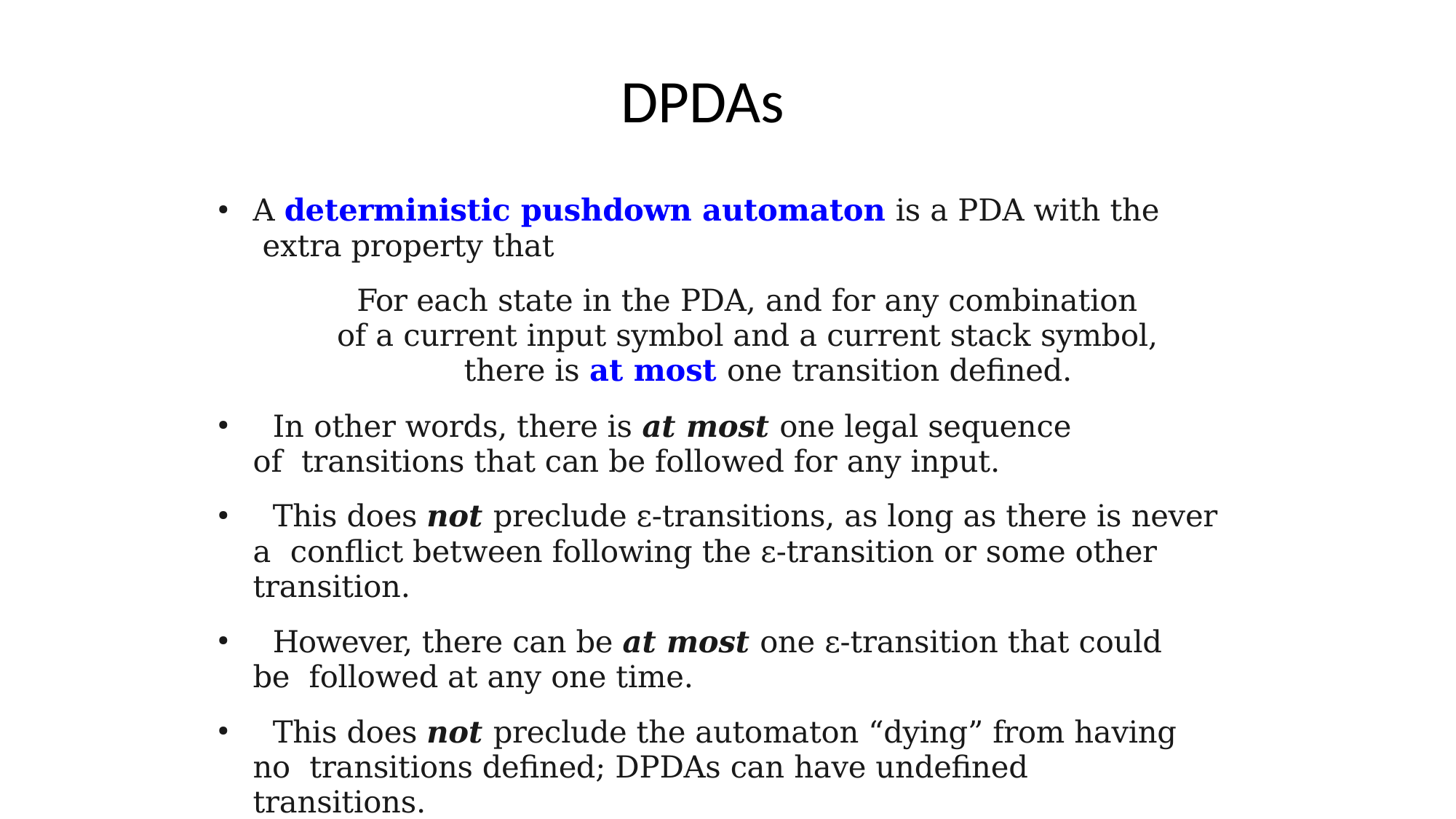

# DPDAs
A deterministic pushdown automaton is a PDA with the  extra property that
For each state in the PDA, and for any combination  of a current input symbol and a current stack symbol,
there is at most one transition defined.
In other words, there is at most one legal sequence of  transitions that can be followed for any input.
This does not preclude ε-transitions, as long as there is never a  conflict between following the ε-transition or some other  transition.
However, there can be at most one ε-transition that could be  followed at any one time.
This does not preclude the automaton “dying” from having no  transitions defined; DPDAs can have undefined transitions.
●
●
●
●
●